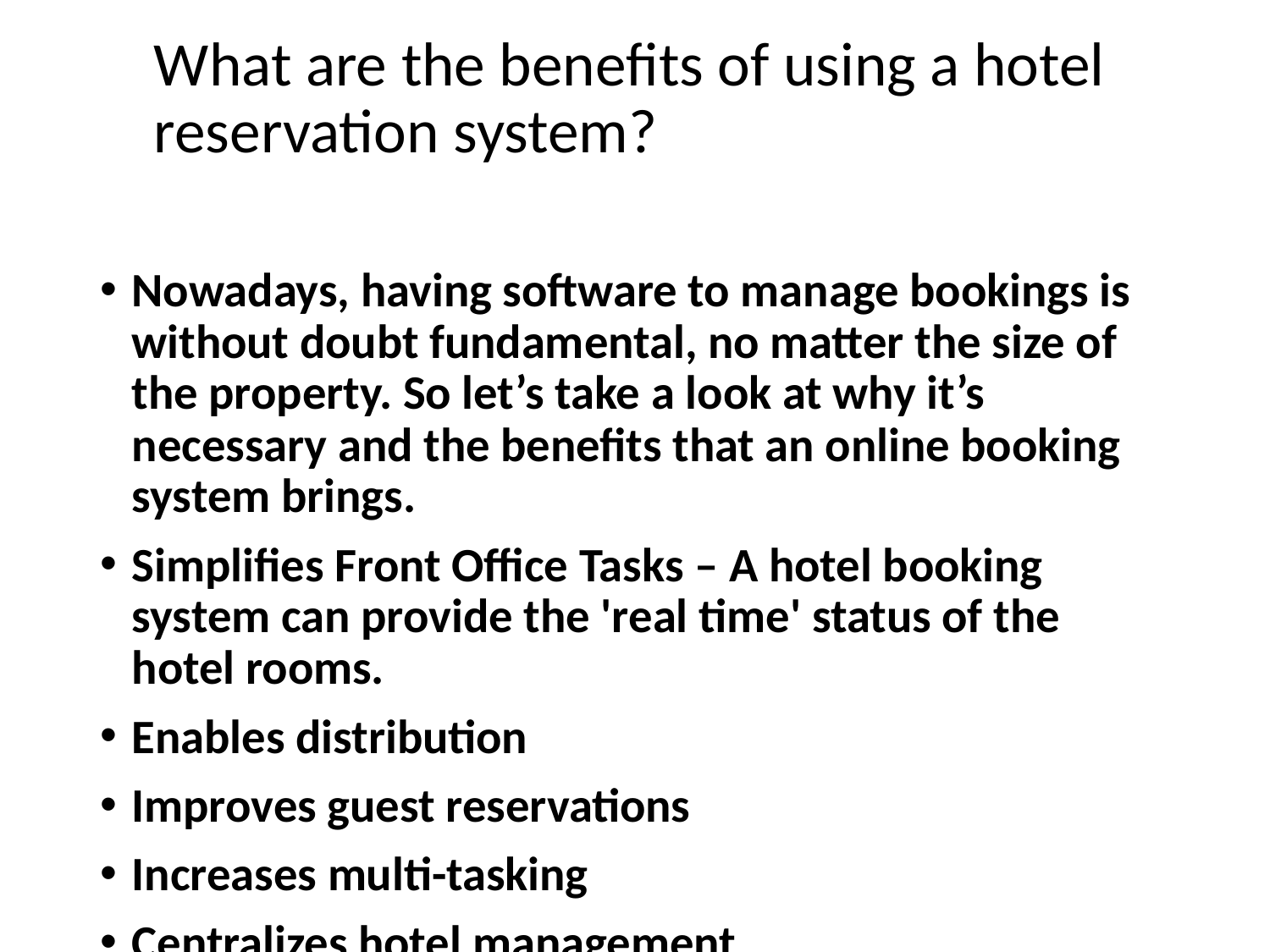

# What are the benefits of using a hotel reservation system?
Nowadays, having software to manage bookings is without doubt fundamental, no matter the size of the property. So let’s take a look at why it’s necessary and the benefits that an online booking system brings.
Simplifies Front Office Tasks – A hotel booking system can provide the 'real time' status of the hotel rooms.
Enables distribution
Improves guest reservations
Increases multi-tasking
Centralizes hotel management